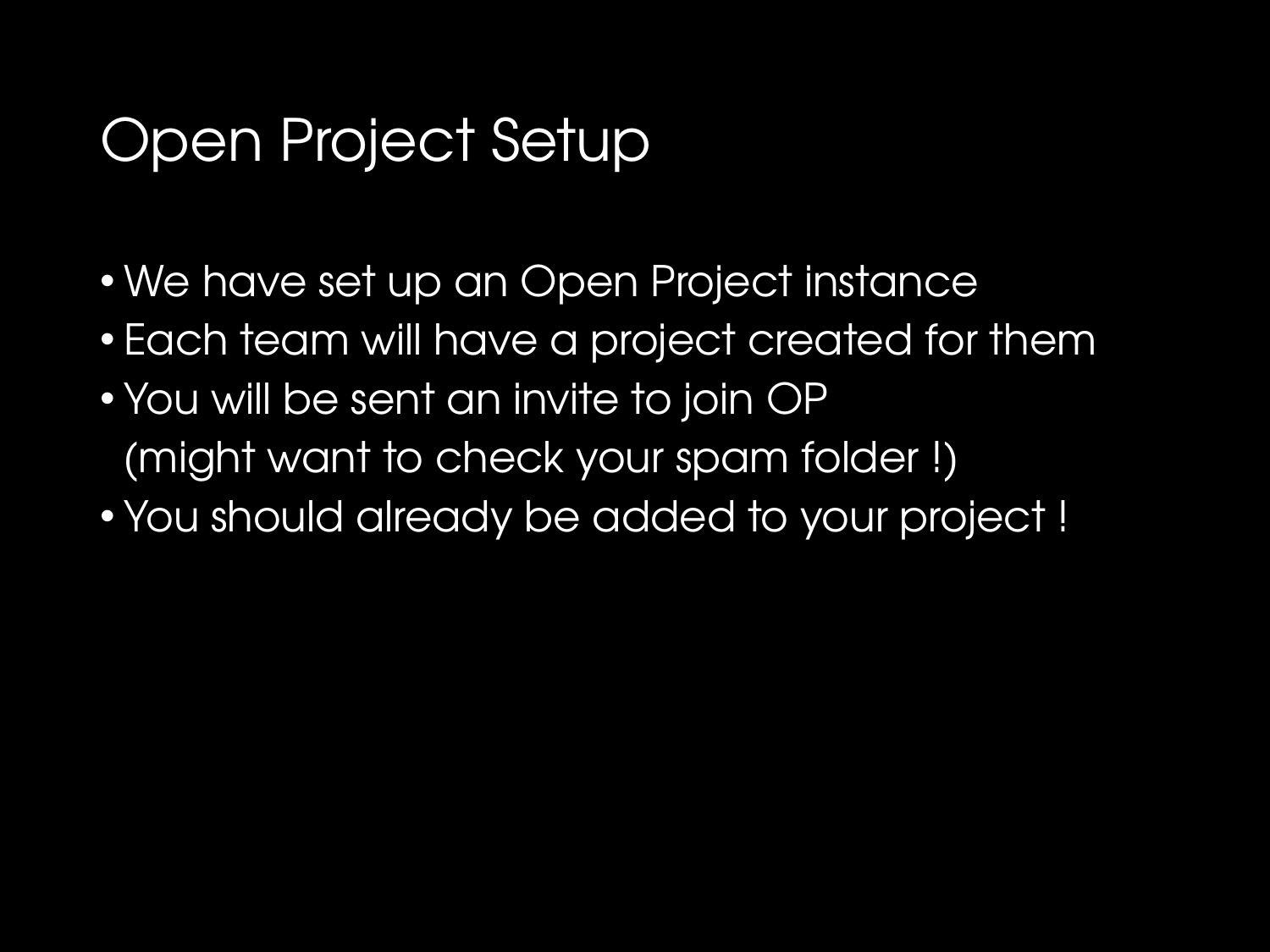

# Open Project Setup
We have set up an Open Project instance
Each team will have a project created for them
You will be sent an invite to join OP
  (might want to check your spam folder !)
You should already be added to your project !